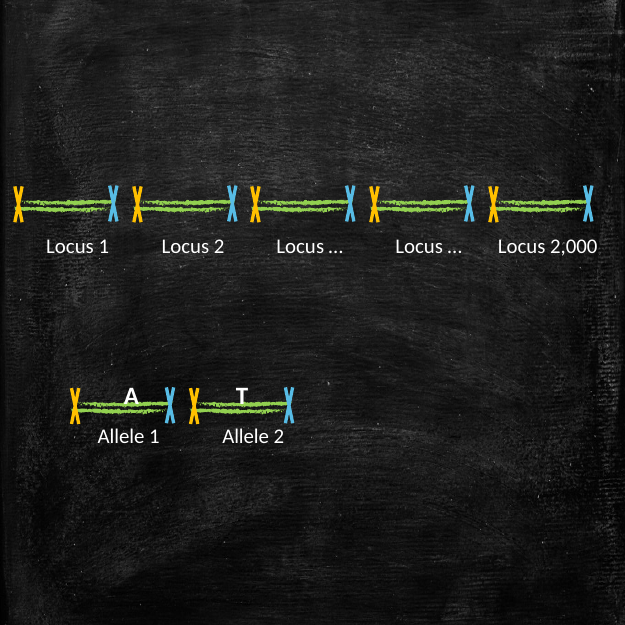

Locus 1
Locus 2
Locus …
Locus …
Locus 2,000

A
T

Allele 1
Allele 2